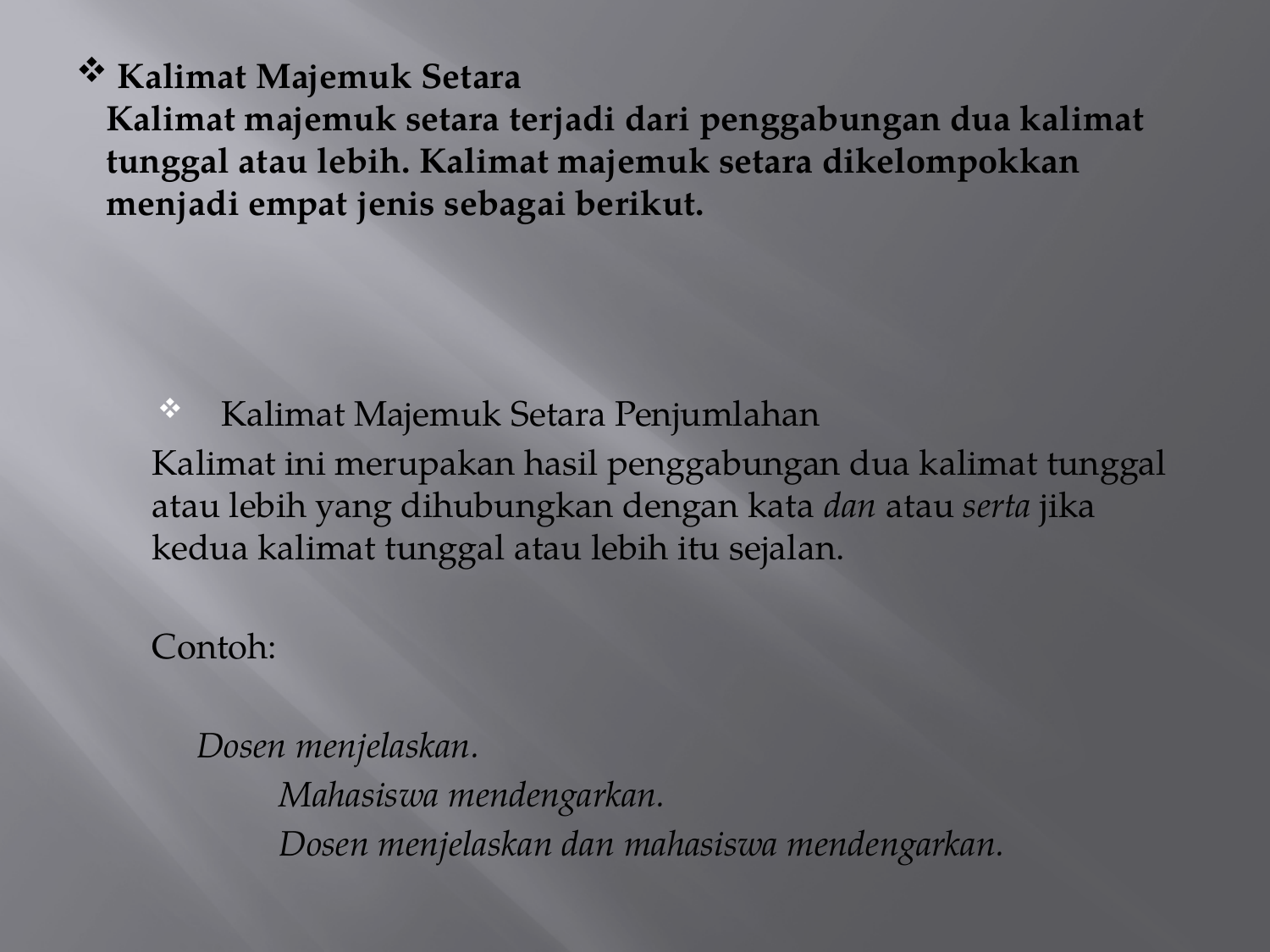

# Kalimat Majemuk Setara Kalimat majemuk setara terjadi dari penggabungan dua kalimat tunggal atau lebih. Kalimat majemuk setara dikelompokkan menjadi empat jenis sebagai berikut.

Kalimat Majemuk Setara Penjumlahan
	Kalimat ini merupakan hasil penggabungan dua kalimat tunggal atau lebih yang dihubungkan dengan kata dan atau serta jika kedua kalimat tunggal atau lebih itu sejalan.

	Contoh:

	Dosen menjelaskan.
		Mahasiswa mendengarkan.
		Dosen menjelaskan dan mahasiswa mendengarkan.